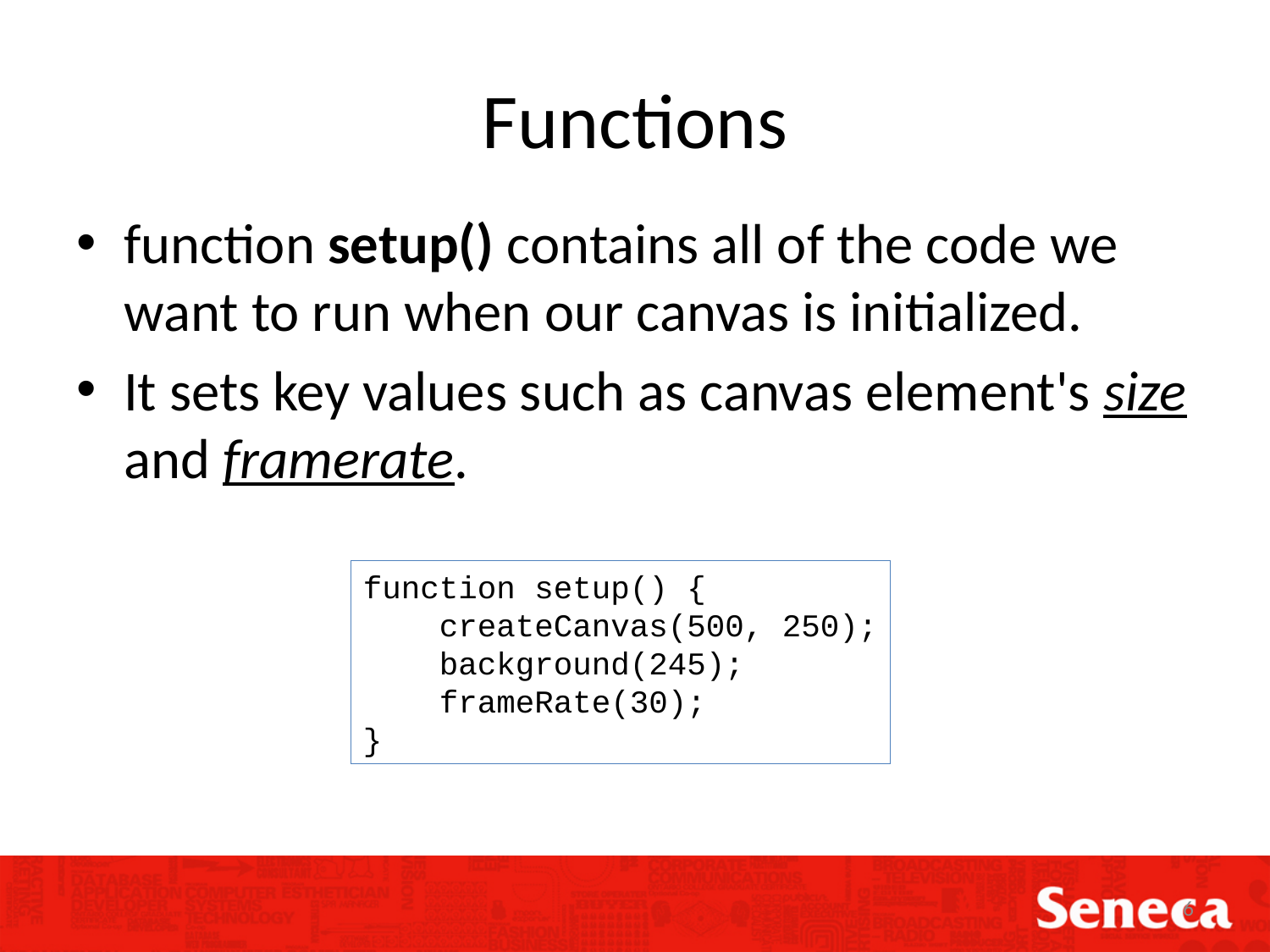

# Functions
function setup() contains all of the code we want to run when our canvas is initialized.
It sets key values such as canvas element's size and framerate.
function setup() {
    createCanvas(500, 250);
    background(245);
    frameRate(30);
}
6